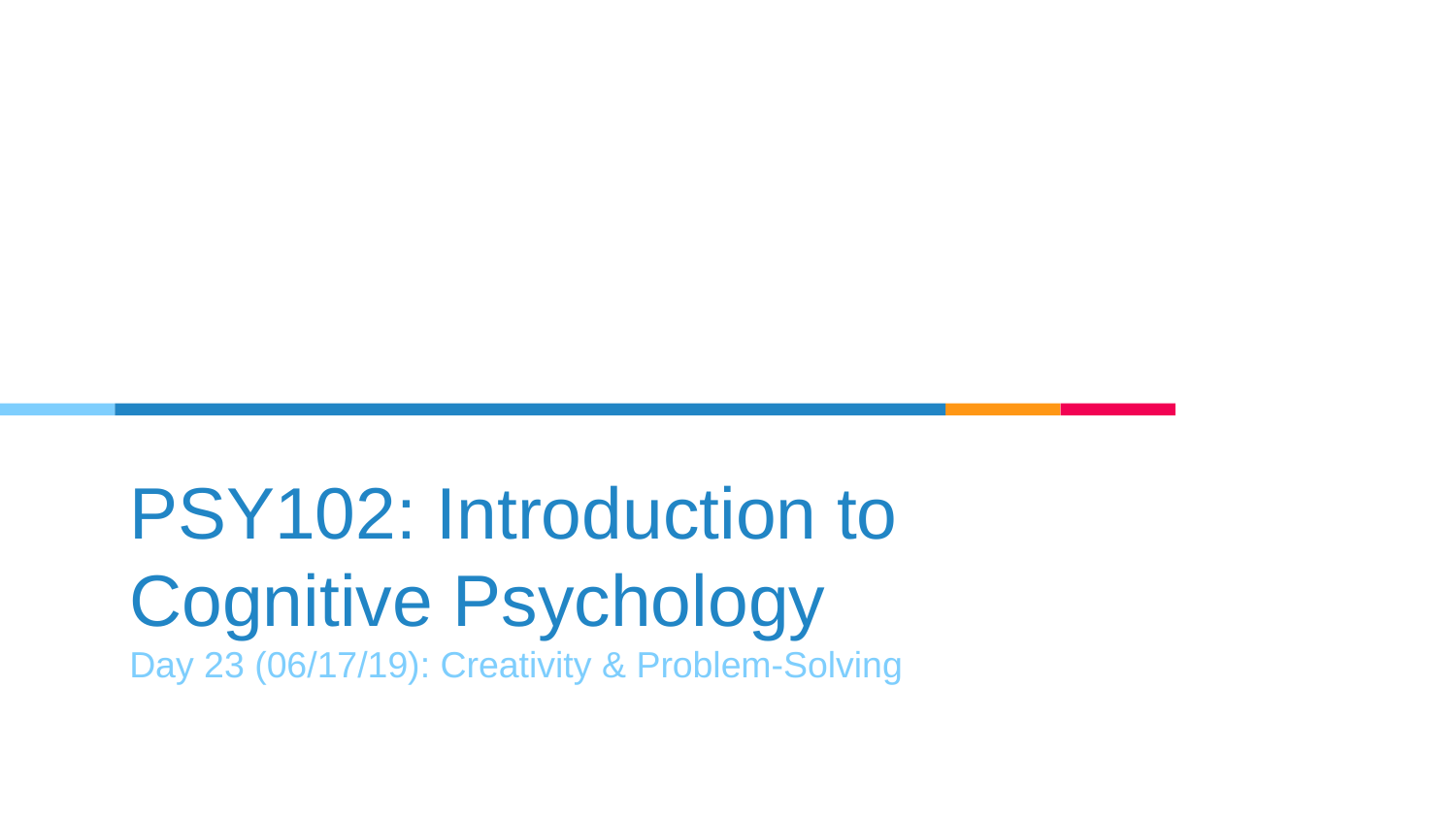

# PSY102: Introduction to Cognitive Psychology
Day 23 (06/17/19): Creativity & Problem-Solving